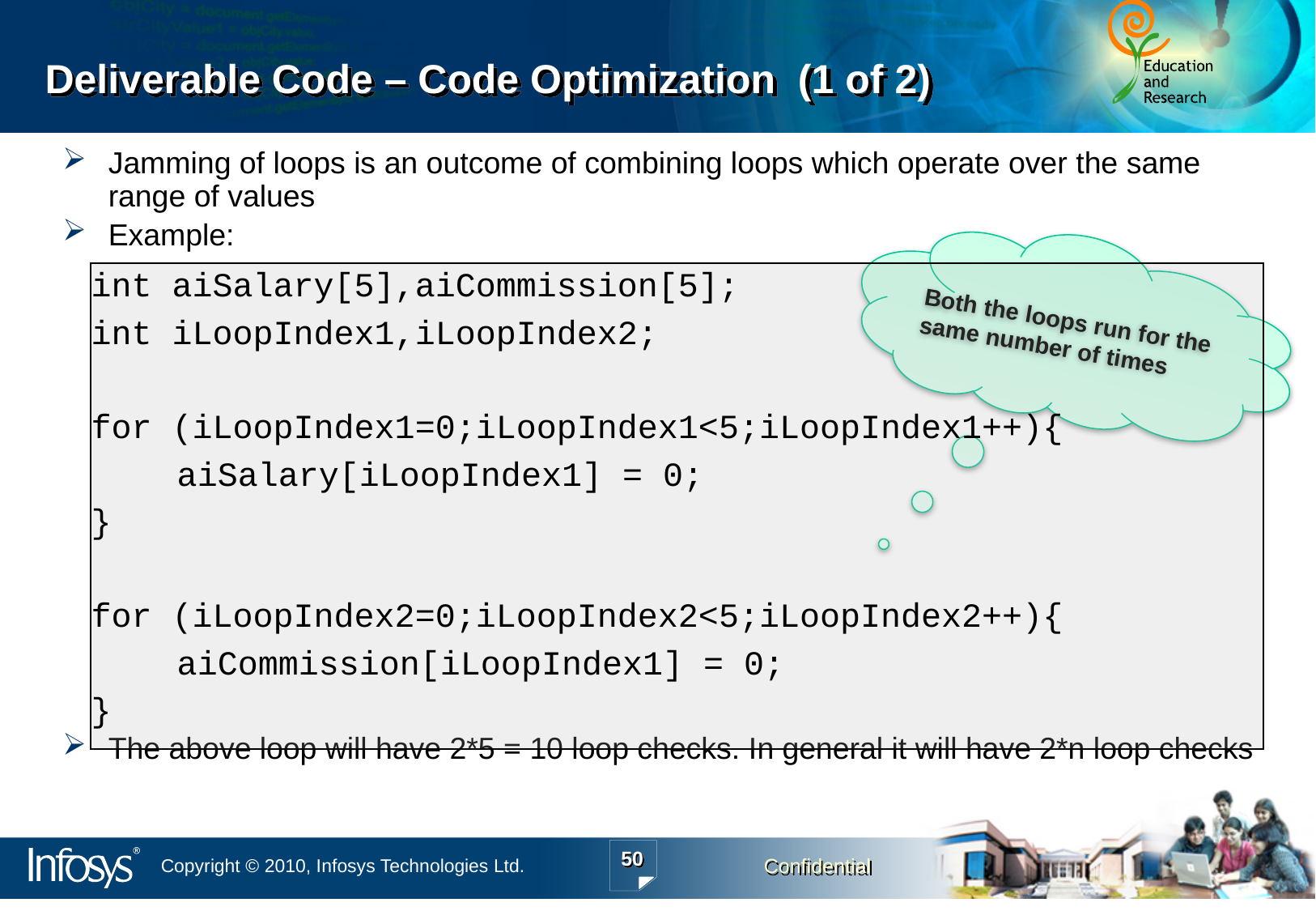

# Deliverable Code – Code Optimization  (1 of 2)
Jamming of loops is an outcome of combining loops which operate over the same range of values
Example:

The above loop will have 2*5 = 10 loop checks. In general it will have 2*n loop checks

int aiSalary[5],aiCommission[5];
int iLoopIndex1,iLoopIndex2;

for (iLoopIndex1=0;iLoopIndex1<5;iLoopIndex1++){
	  aiSalary[iLoopIndex1] = 0;
}

for (iLoopIndex2=0;iLoopIndex2<5;iLoopIndex2++){
	  aiCommission[iLoopIndex1] = 0;
}

Both the loops run for the same number of times